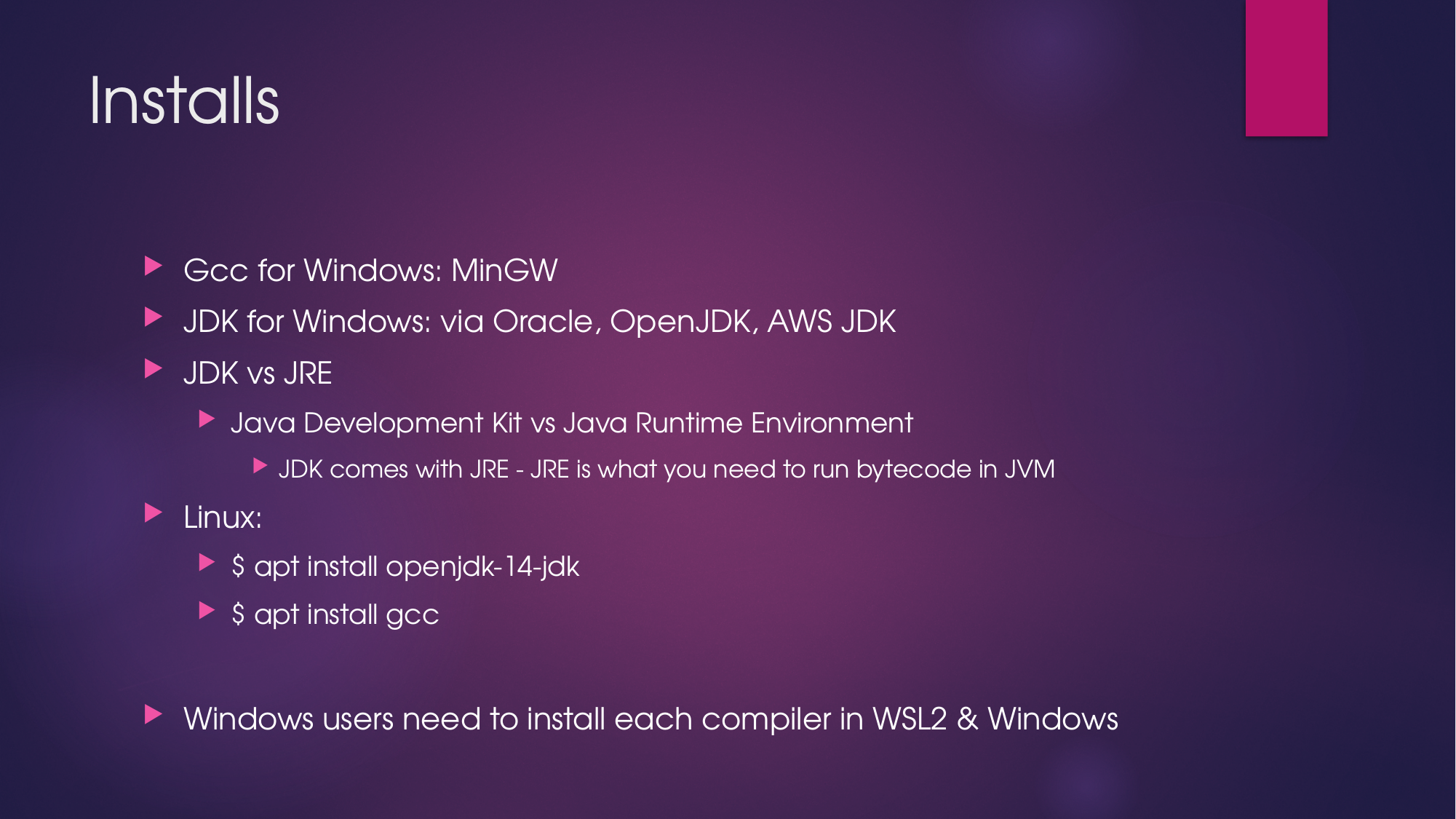

# Installs
Gcc for Windows: MinGW
JDK for Windows: via Oracle, OpenJDK, AWS JDK
JDK vs JRE
Java Development Kit vs Java Runtime Environment
JDK comes with JRE - JRE is what you need to run bytecode in JVM
Linux:
$ apt install openjdk-14-jdk
$ apt install gcc

Windows users need to install each compiler in WSL2 & Windows